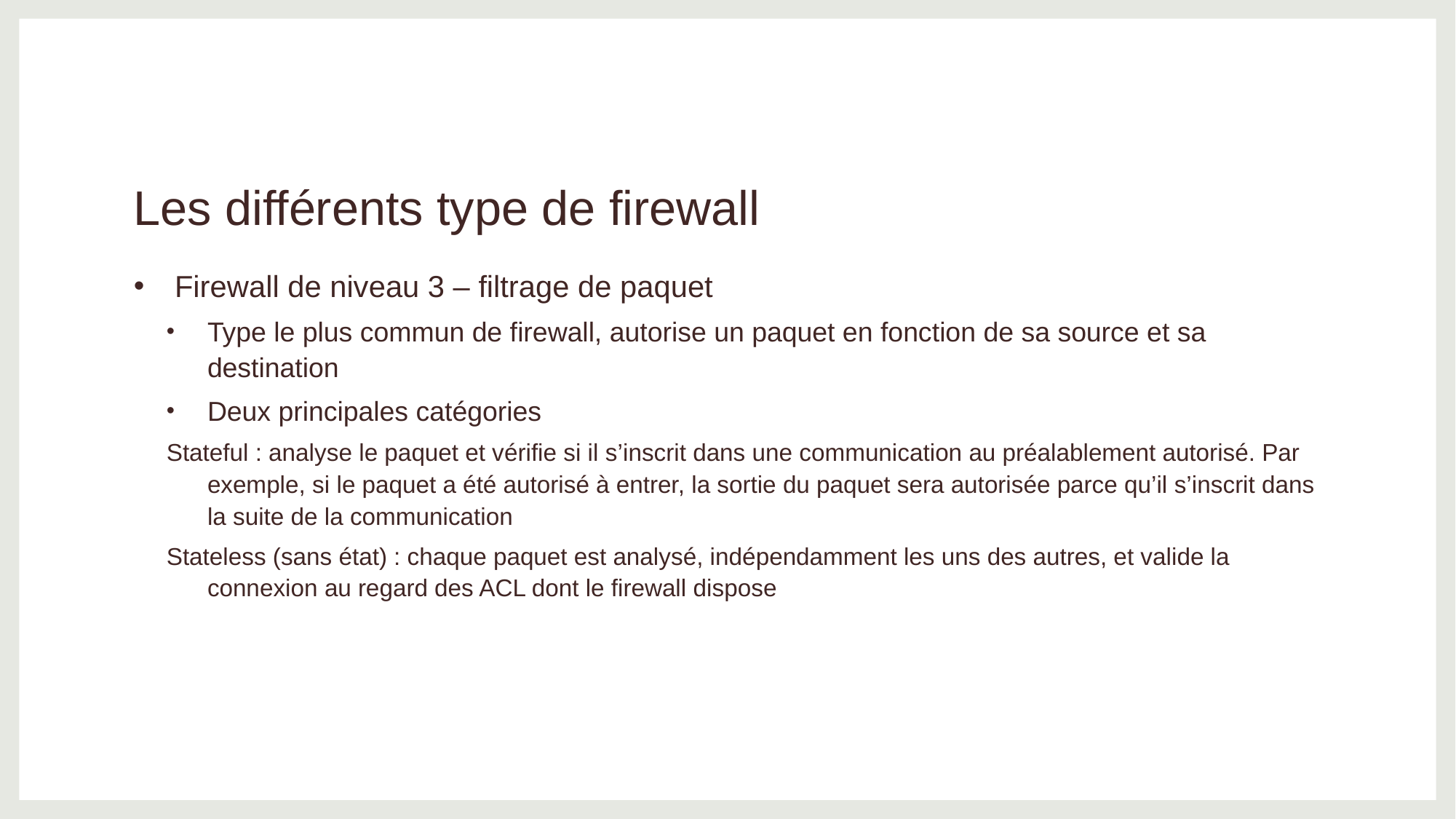

# Les différents type de firewall
Firewall de niveau 3 – filtrage de paquet
Type le plus commun de firewall, autorise un paquet en fonction de sa source et sa destination
Deux principales catégories
Stateful : analyse le paquet et vérifie si il s’inscrit dans une communication au préalablement autorisé. Par exemple, si le paquet a été autorisé à entrer, la sortie du paquet sera autorisée parce qu’il s’inscrit dans la suite de la communication
Stateless (sans état) : chaque paquet est analysé, indépendamment les uns des autres, et valide la connexion au regard des ACL dont le firewall dispose